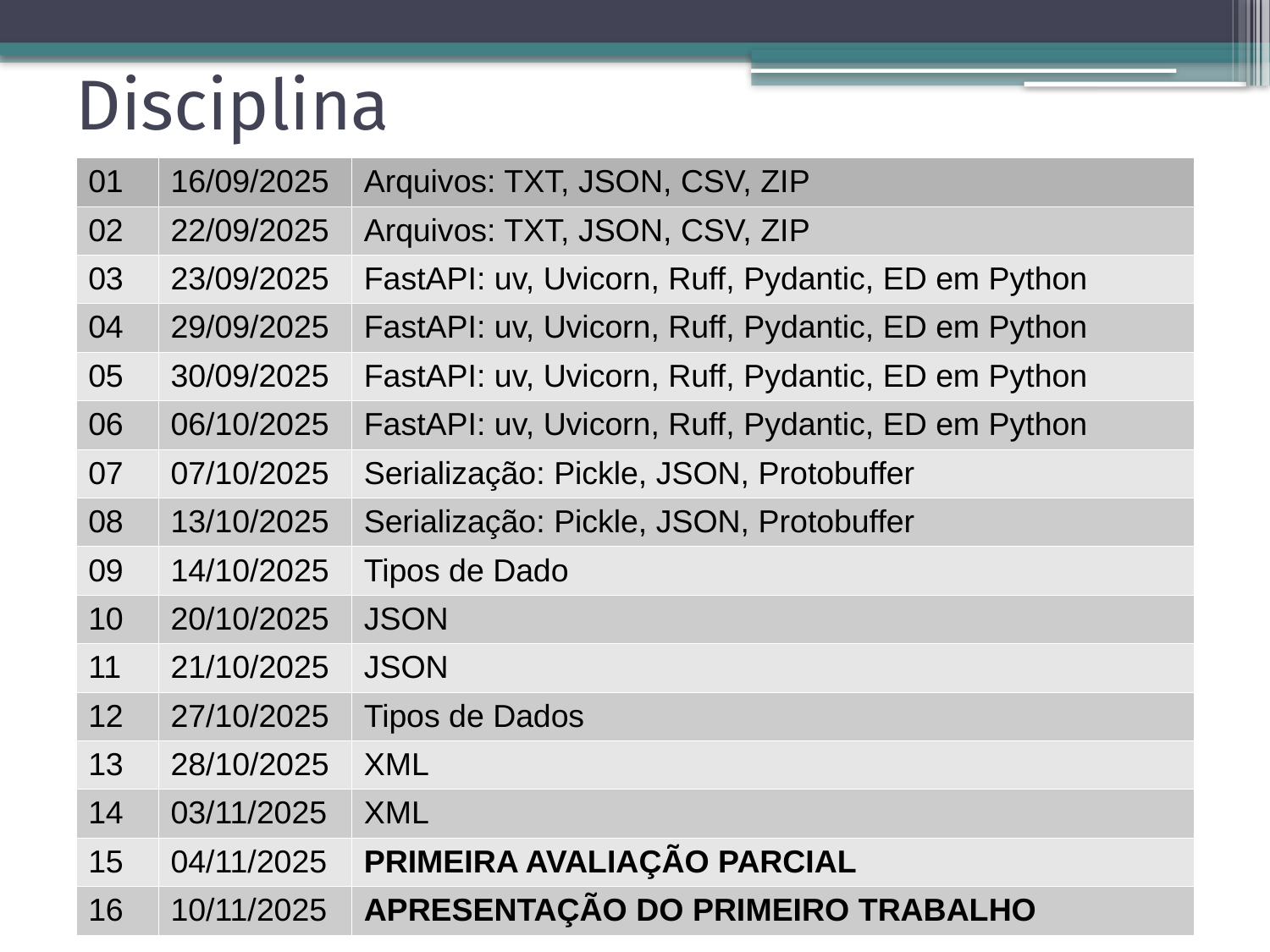

Disciplina
| 01 | 16/09/2025 | Arquivos: TXT, JSON, CSV, ZIP |
| --- | --- | --- |
| 02 | 22/09/2025 | Arquivos: TXT, JSON, CSV, ZIP |
| 03 | 23/09/2025 | FastAPI: uv, Uvicorn, Ruff, Pydantic, ED em Python |
| 04 | 29/09/2025 | FastAPI: uv, Uvicorn, Ruff, Pydantic, ED em Python |
| 05 | 30/09/2025 | FastAPI: uv, Uvicorn, Ruff, Pydantic, ED em Python |
| 06 | 06/10/2025 | FastAPI: uv, Uvicorn, Ruff, Pydantic, ED em Python |
| 07 | 07/10/2025 | Serialização: Pickle, JSON, Protobuffer |
| 08 | 13/10/2025 | Serialização: Pickle, JSON, Protobuffer |
| 09 | 14/10/2025 | Tipos de Dado |
| 10 | 20/10/2025 | JSON |
| 11 | 21/10/2025 | JSON |
| 12 | 27/10/2025 | Tipos de Dados |
| 13 | 28/10/2025 | XML |
| 14 | 03/11/2025 | XML |
| 15 | 04/11/2025 | PRIMEIRA AVALIAÇÃO PARCIAL |
| 16 | 10/11/2025 | APRESENTAÇÃO DO PRIMEIRO TRABALHO |